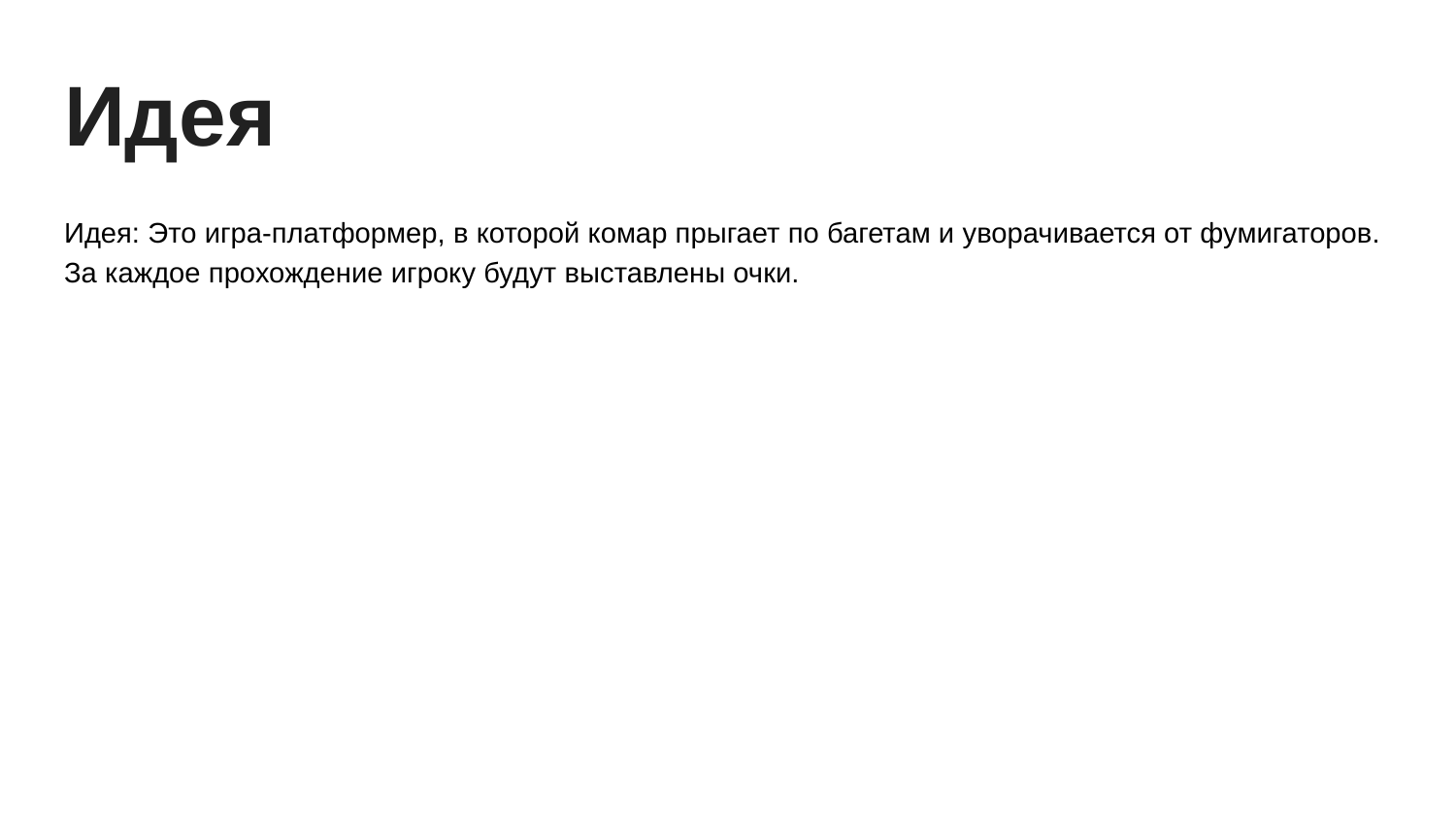

# Идея
Идея: Это игра-платформер, в которой комар прыгает по багетам и уворачивается от фумигаторов. За каждое прохождение игроку будут выставлены очки.